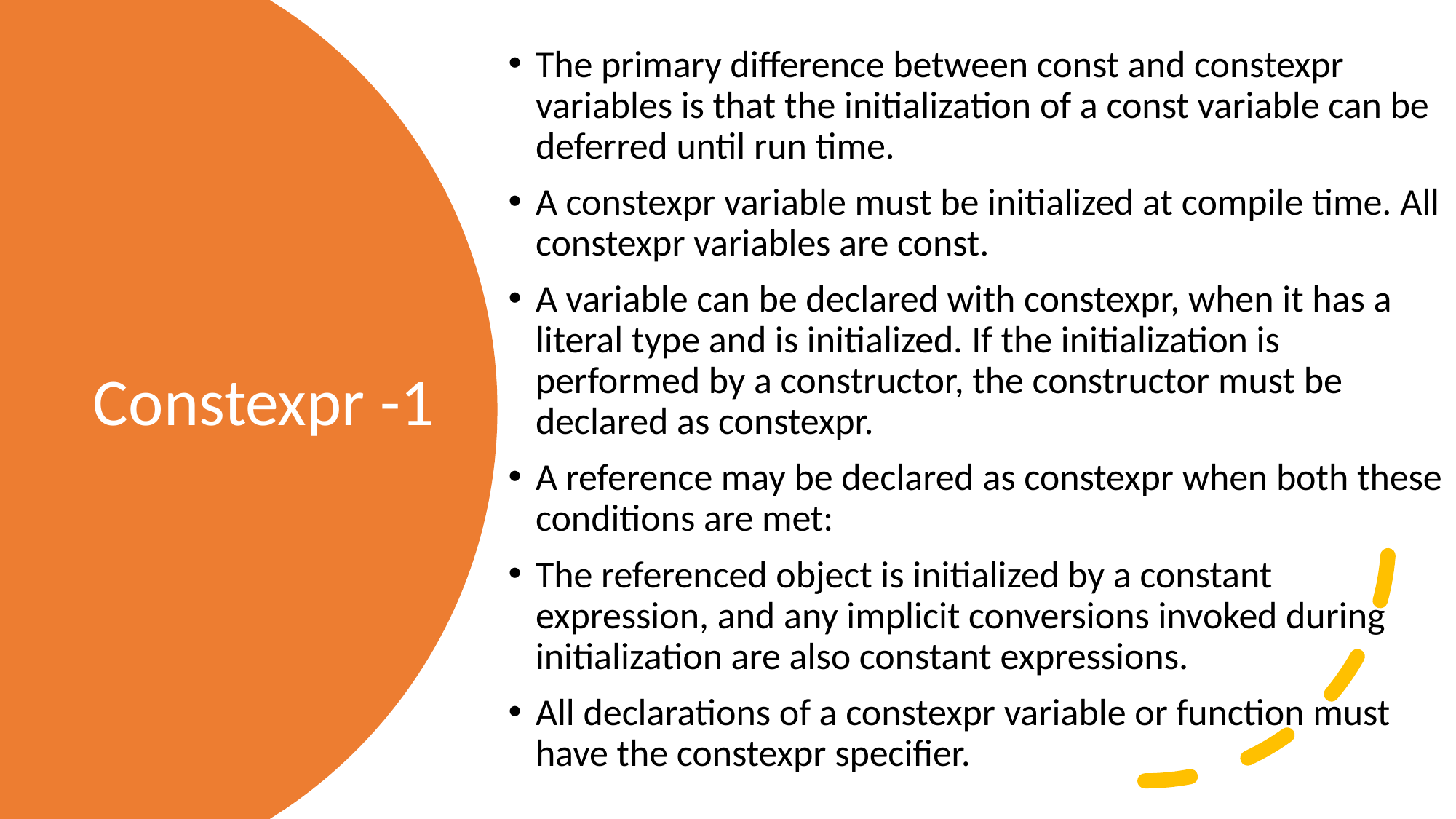

The primary difference between const and constexpr variables is that the initialization of a const variable can be deferred until run time.
A constexpr variable must be initialized at compile time. All constexpr variables are const.
A variable can be declared with constexpr, when it has a literal type and is initialized. If the initialization is performed by a constructor, the constructor must be declared as constexpr.
A reference may be declared as constexpr when both these conditions are met:
The referenced object is initialized by a constant expression, and any implicit conversions invoked during initialization are also constant expressions.
All declarations of a constexpr variable or function must have the constexpr specifier.
# Constexpr -1